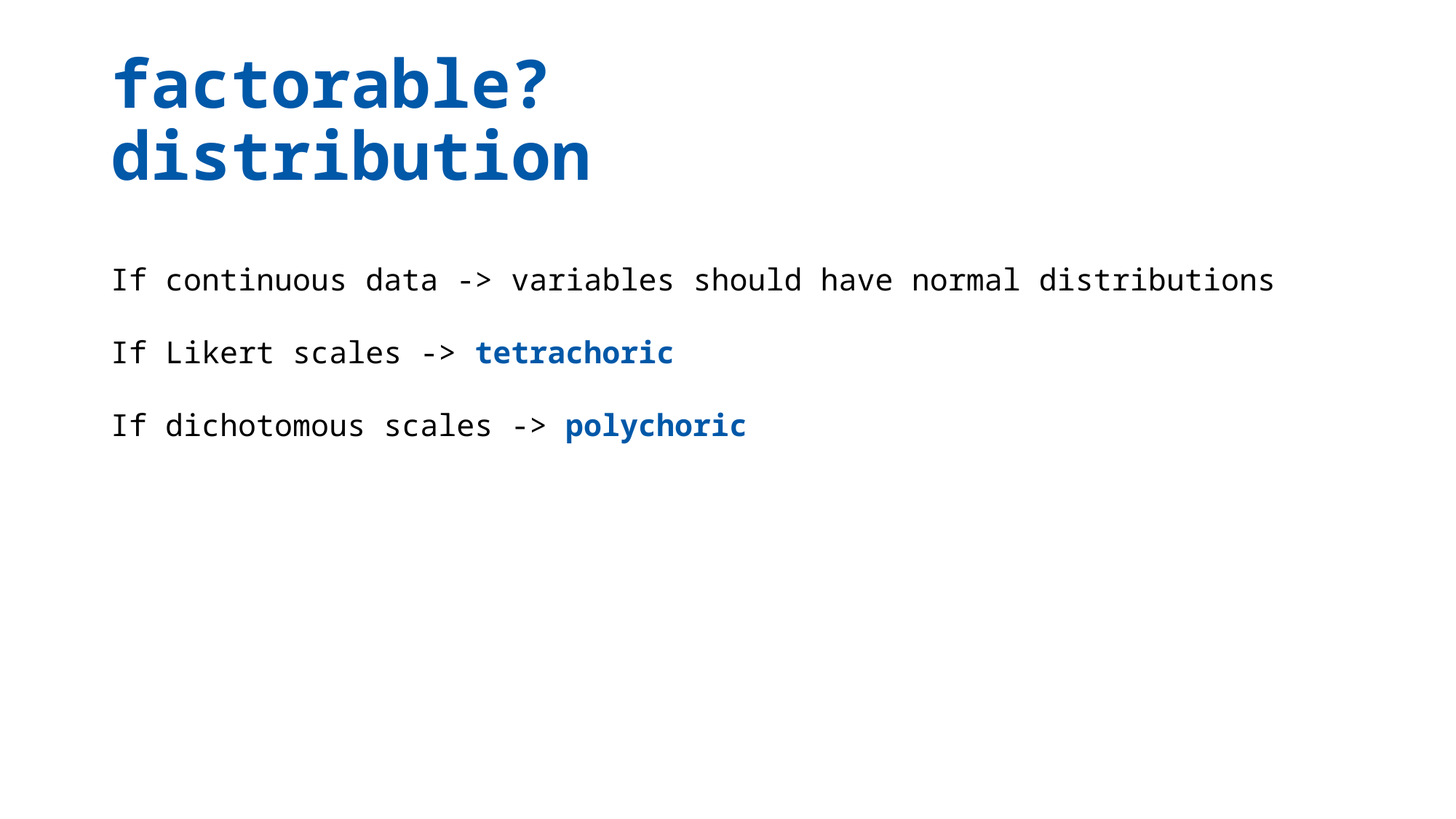

# factorable? distribution
If continuous data -> variables should have normal distributions

If Likert scales -> tetrachoric

If dichotomous scales -> polychoric